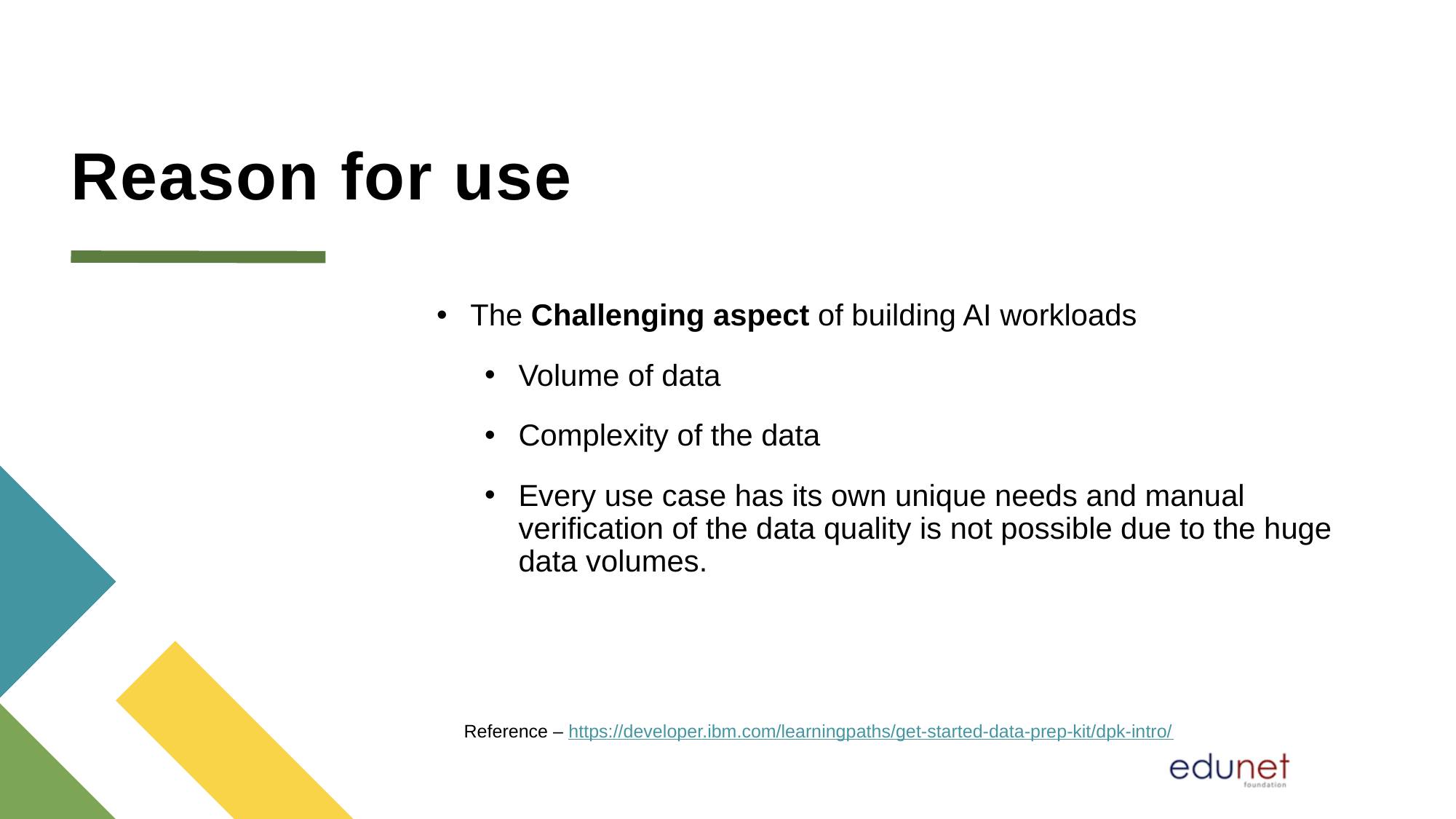

# Reason for use
The Challenging aspect of building AI workloads
Volume of data
Complexity of the data
Every use case has its own unique needs and manual verification of the data quality is not possible due to the huge data volumes.

Reference – https://developer.ibm.com/learningpaths/get-started-data-prep-kit/dpk-intro/